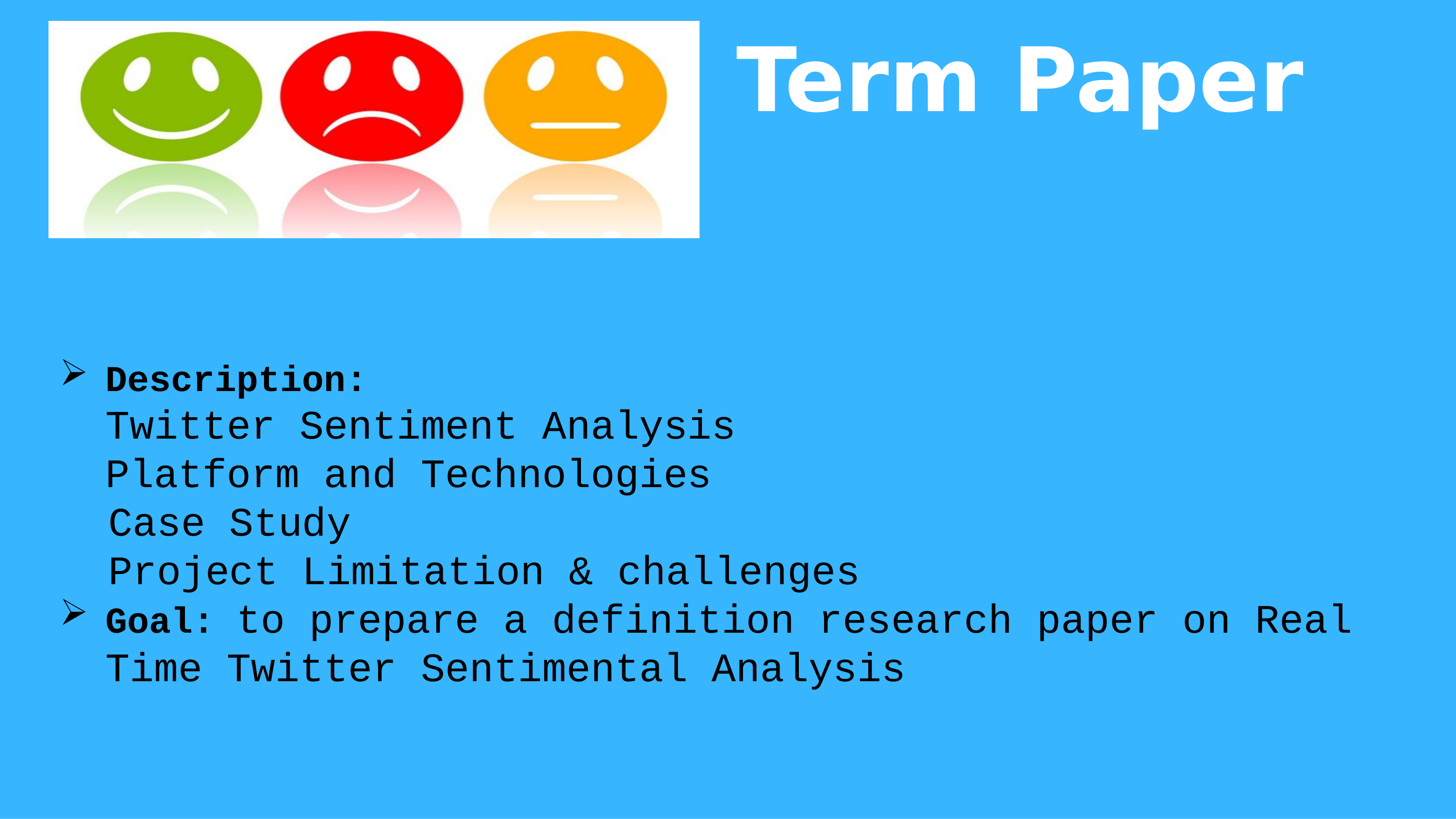

# Term Paper
Description:
Twitter Sentiment Analysis
Platform and Technologies
  Case Study
    Project Limitation & challenges
Goal: to prepare a definition research paper on Real Time Twitter Sentimental Analysis